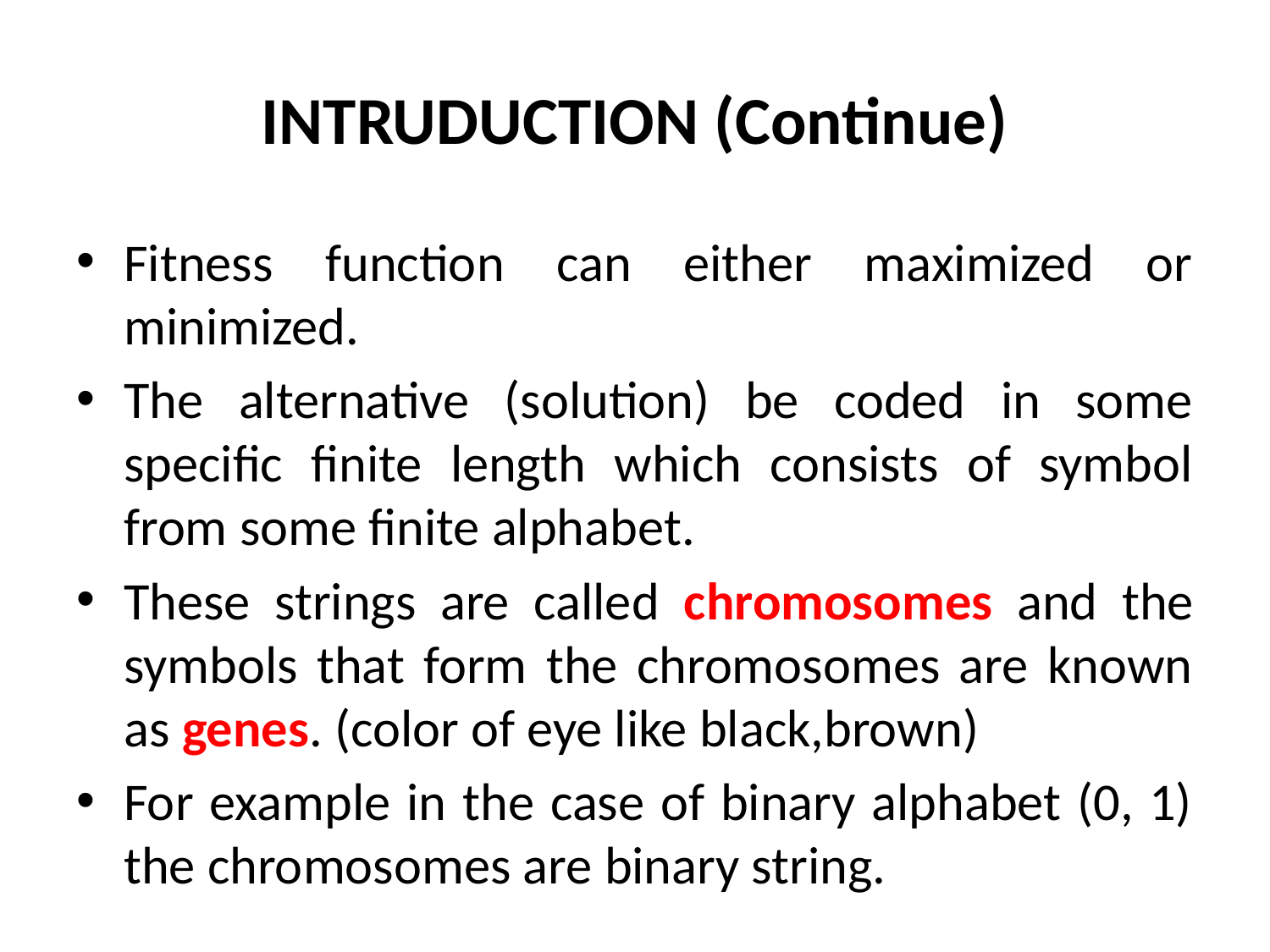

# INTRUDUCTION (Continue)
Fitness function can either maximized or minimized.
The alternative (solution) be coded in some specific finite length which consists of symbol from some finite alphabet.
These strings are called chromosomes and the symbols that form the chromosomes are known as genes. (color of eye like black,brown)
For example in the case of binary alphabet (0, 1) the chromosomes are binary string.